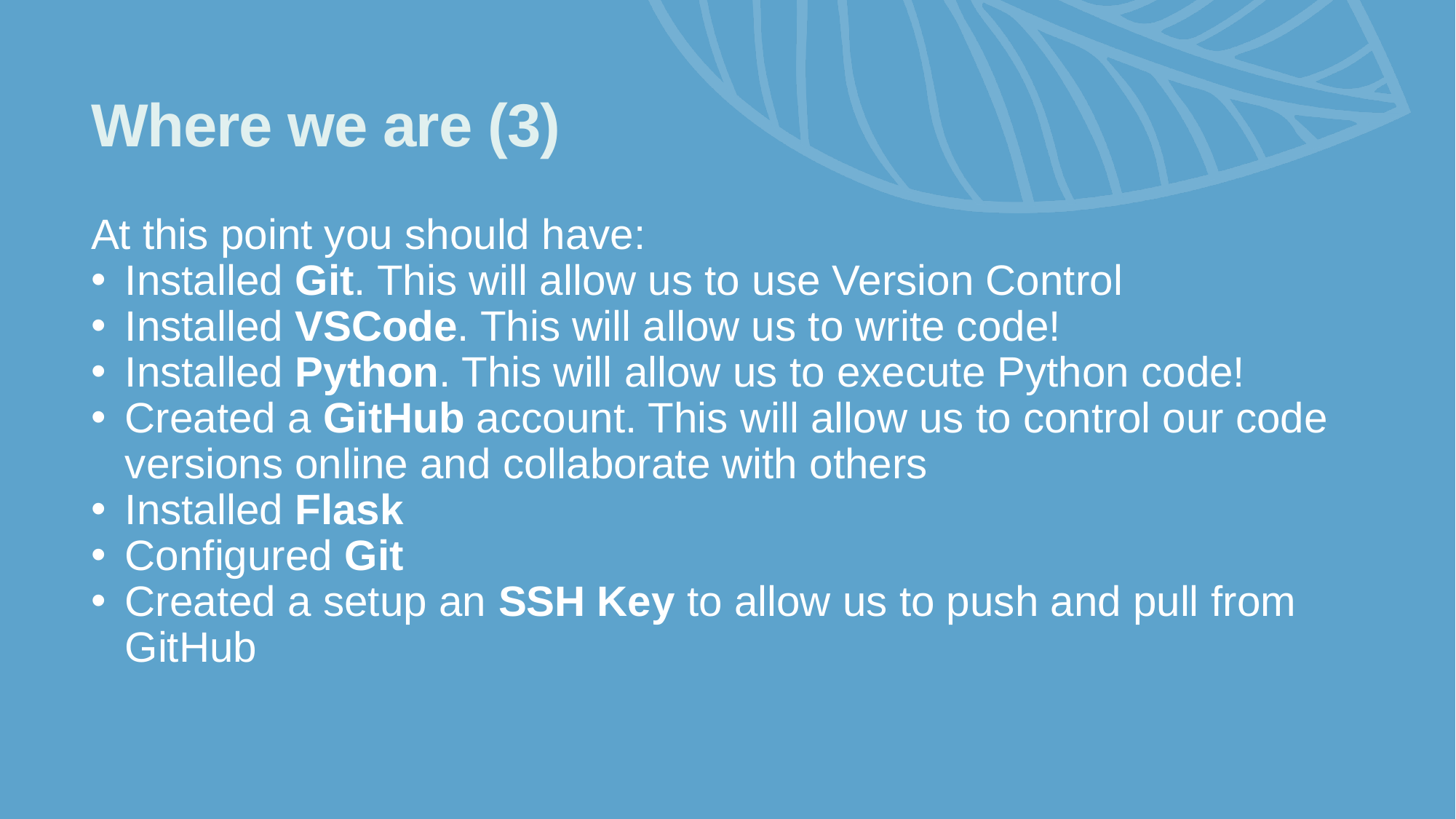

# Where we are (3)
At this point you should have:
Installed Git. This will allow us to use Version Control
Installed VSCode. This will allow us to write code!
Installed Python. This will allow us to execute Python code!
Created a GitHub account. This will allow us to control our code versions online and collaborate with others
Installed Flask
Configured Git
Created a setup an SSH Key to allow us to push and pull from GitHub